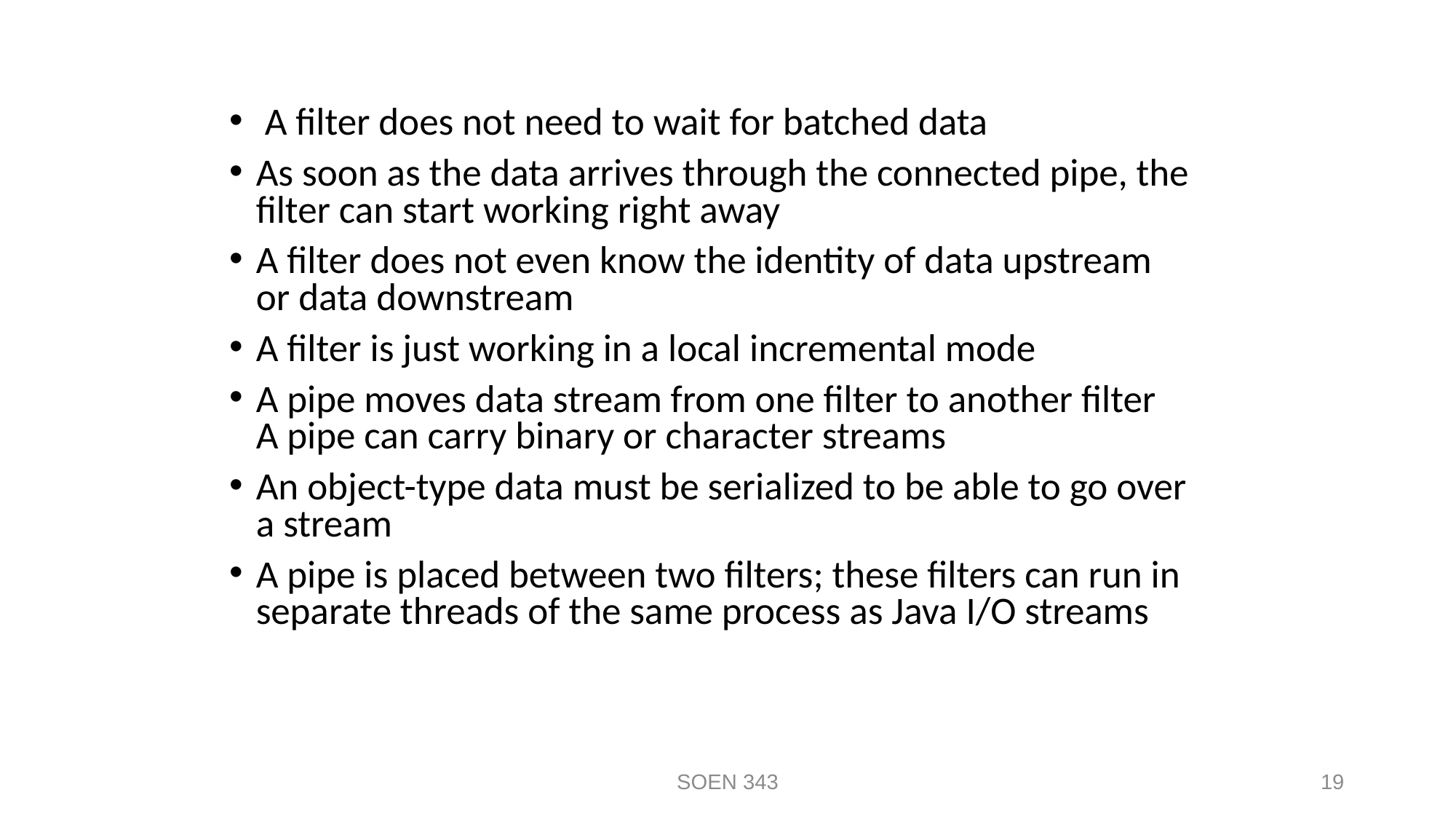

A filter does not need to wait for batched data
As soon as the data arrives through the connected pipe, the filter can start working right away
A filter does not even know the identity of data upstream or data downstream
A filter is just working in a local incremental mode
A pipe moves data stream from one filter to another filter  A pipe can carry binary or character streams
An object-type data must be serialized to be able to go over a stream
A pipe is placed between two filters; these filters can run in separate threads of the same process as Java I/O streams

SOEN 343
19